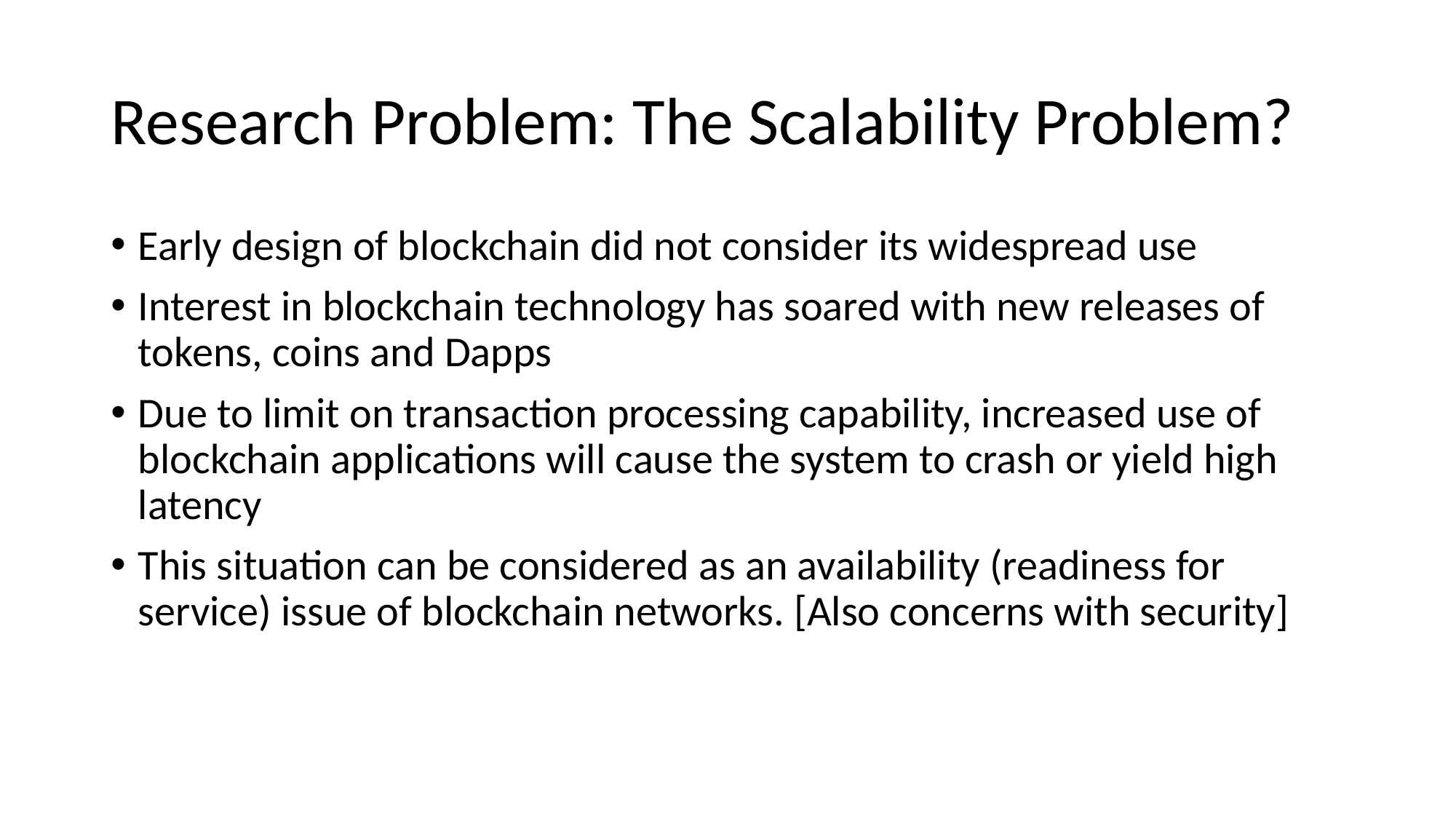

# Research Problem: The Scalability Problem?
Early design of blockchain did not consider its widespread use
Interest in blockchain technology has soared with new releases of tokens, coins and Dapps
Due to limit on transaction processing capability, increased use of blockchain applications will cause the system to crash or yield high latency
This situation can be considered as an availability (readiness for service) issue of blockchain networks. [Also concerns with security]